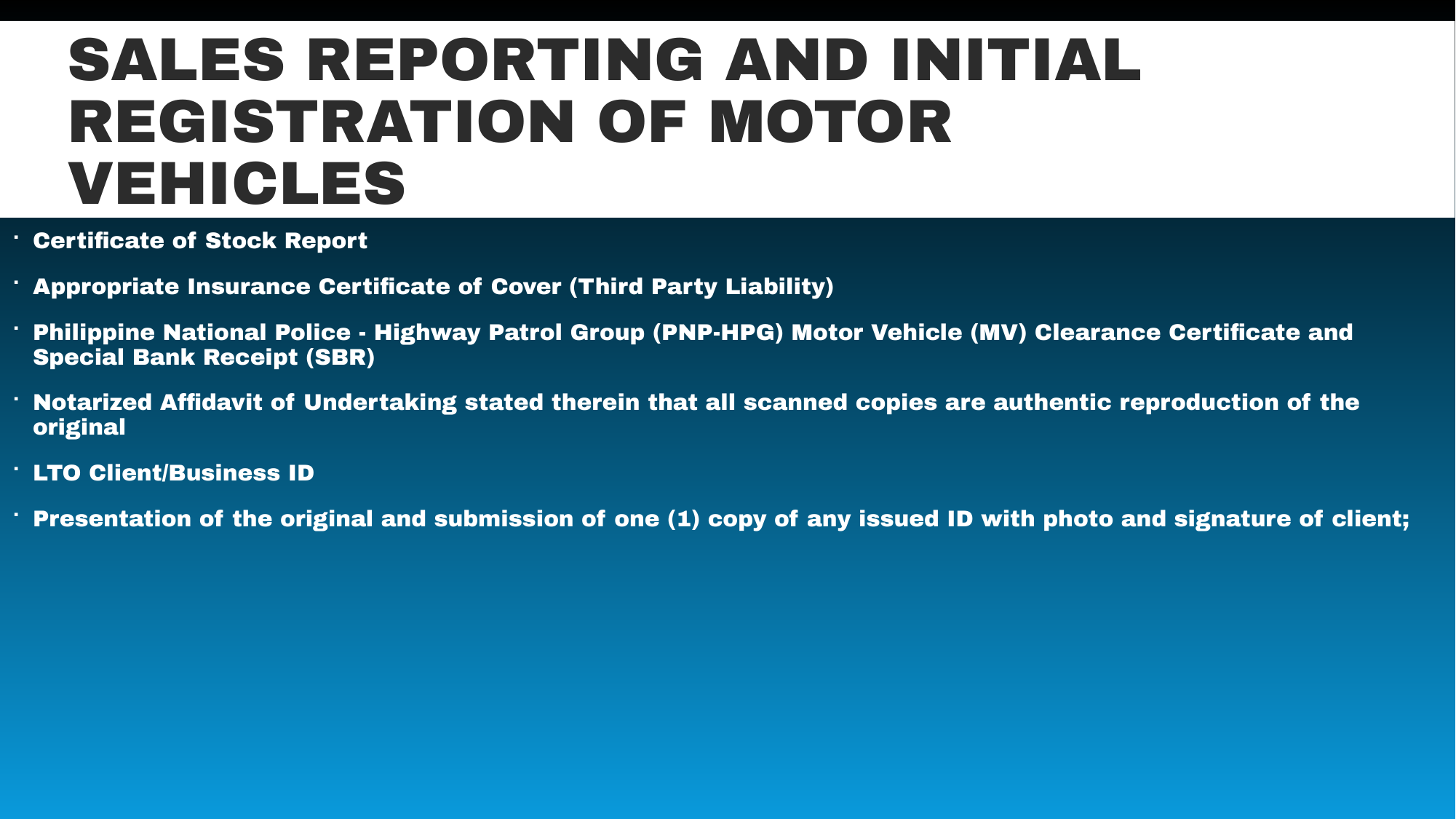

# SALES REPORTING AND INITIAL REGISTRATION OF MOTOR VEHICLES
Certificate of Stock Report
Appropriate Insurance Certificate of Cover (Third Party Liability)
Philippine National Police - Highway Patrol Group (PNP-HPG) Motor Vehicle (MV) Clearance Certificate and Special Bank Receipt (SBR)
Notarized Affidavit of Undertaking stated therein that all scanned copies are authentic reproduction of the original
LTO Client/Business ID
Presentation of the original and submission of one (1) copy of any issued ID with photo and signature of client;